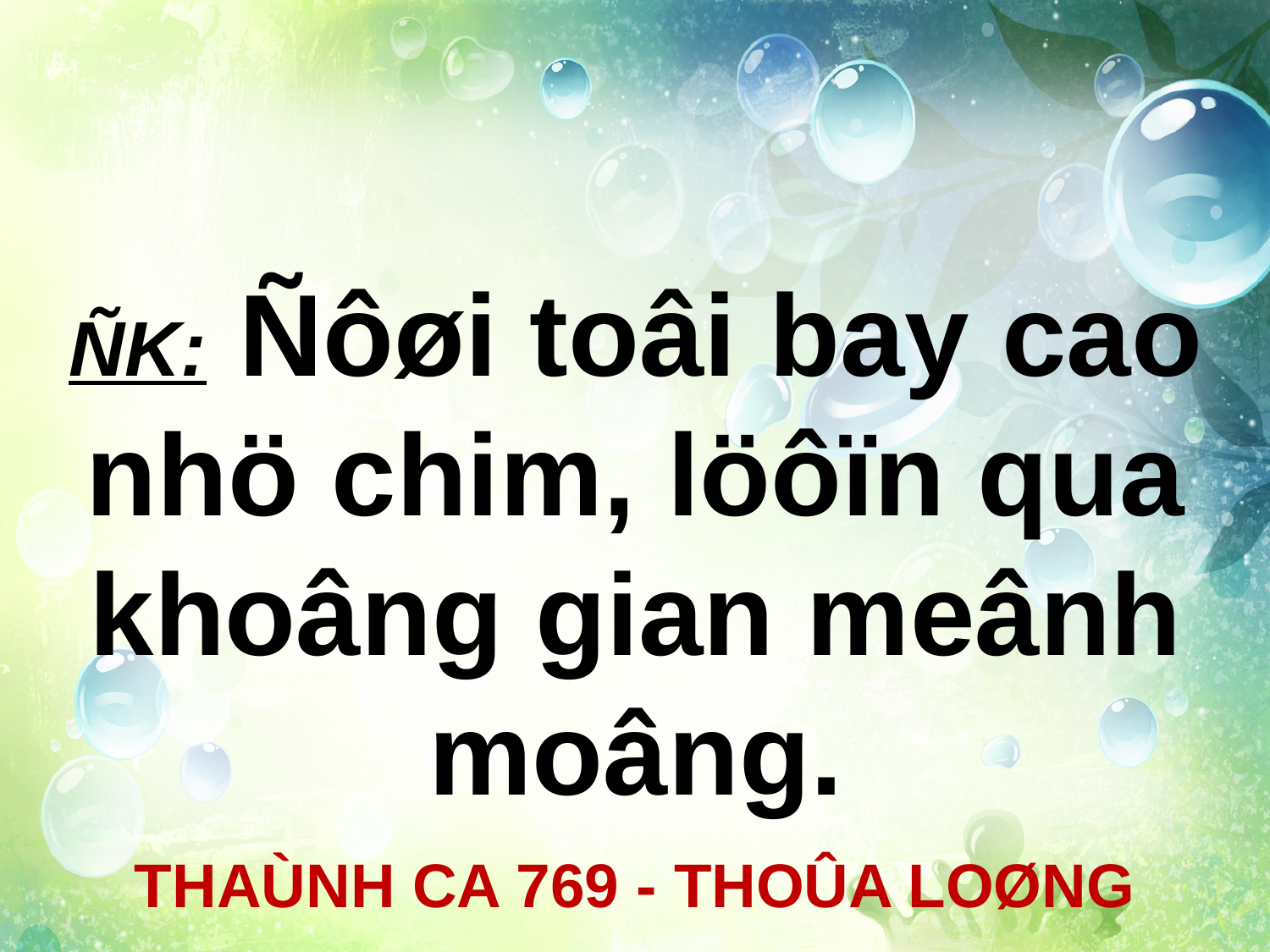

ÑK: Ñôøi toâi bay cao nhö chim, löôïn qua khoâng gian meânh moâng.
THAÙNH CA 769 - THOÛA LOØNG